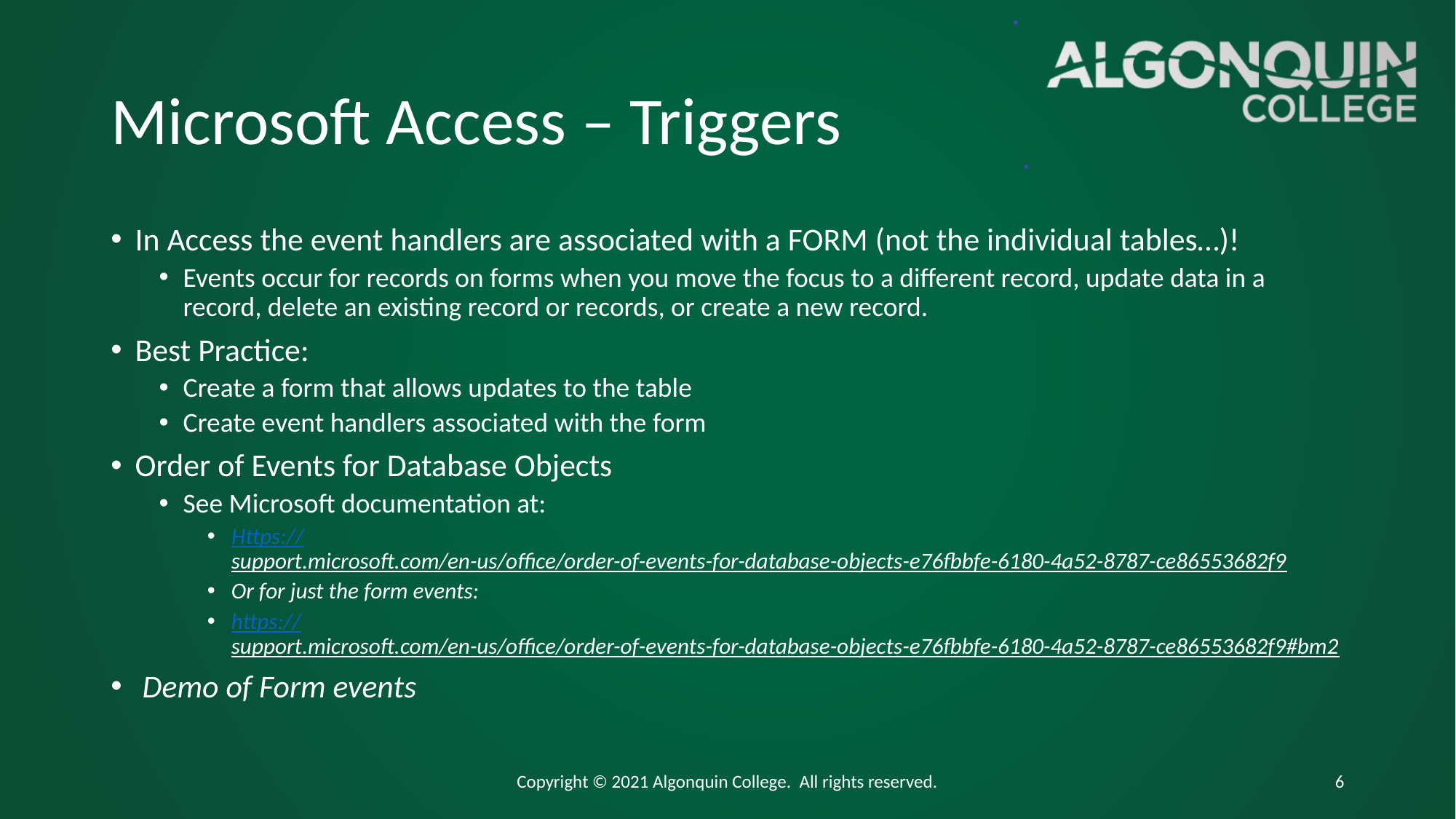

# Microsoft Access – Triggers
In Access the event handlers are associated with a FORM (not the individual tables…)!
Events occur for records on forms when you move the focus to a different record, update data in a record, delete an existing record or records, or create a new record.
Best Practice:
Create a form that allows updates to the table
Create event handlers associated with the form
Order of Events for Database Objects
See Microsoft documentation at:
Https://support.microsoft.com/en-us/office/order-of-events-for-database-objects-e76fbbfe-6180-4a52-8787-ce86553682f9
Or for just the form events:
https://support.microsoft.com/en-us/office/order-of-events-for-database-objects-e76fbbfe-6180-4a52-8787-ce86553682f9#bm2
 Demo of Form events
Copyright © 2021 Algonquin College.  All rights reserved.
6